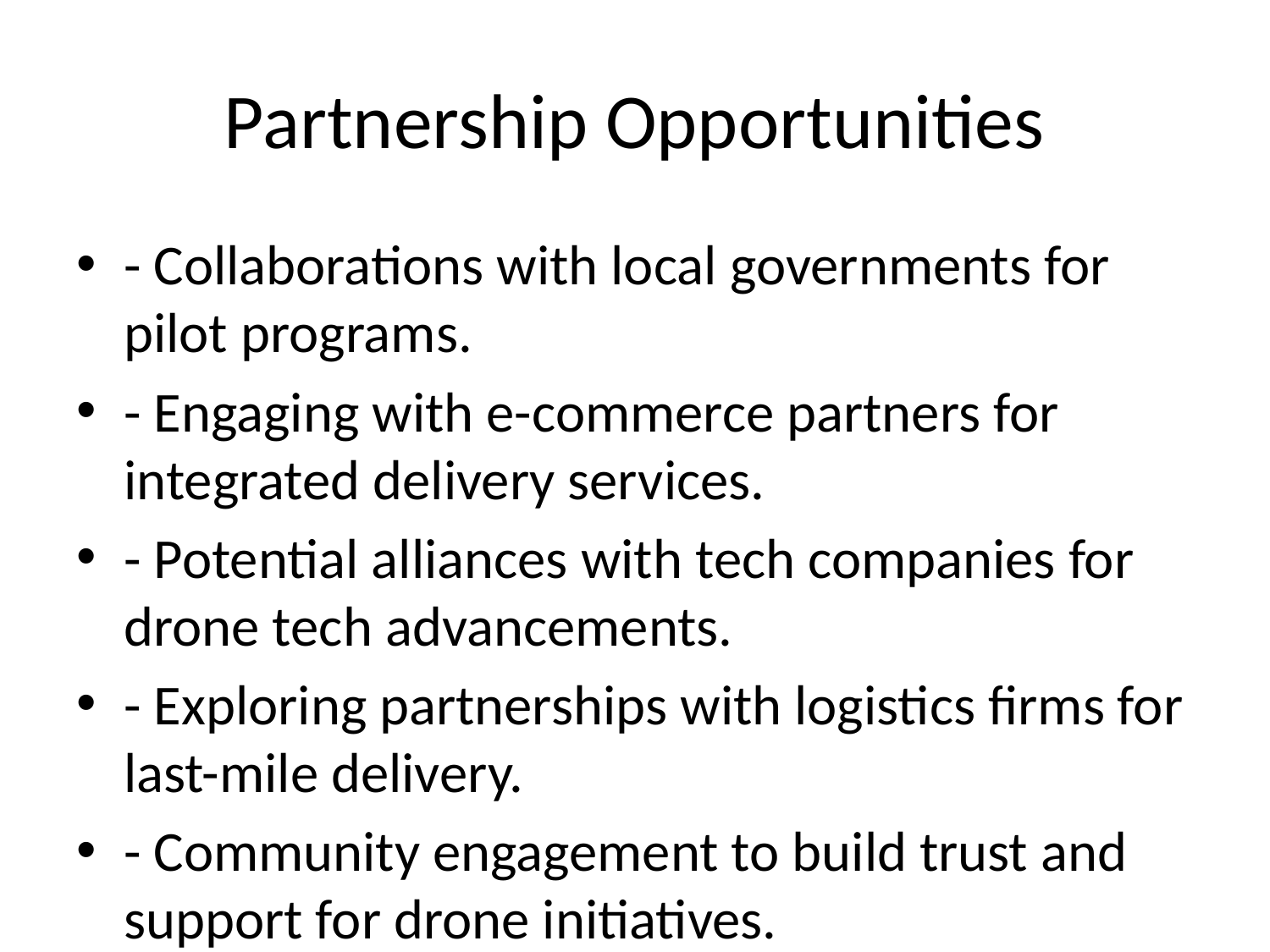

# Partnership Opportunities
- Collaborations with local governments for pilot programs.
- Engaging with e-commerce partners for integrated delivery services.
- Potential alliances with tech companies for drone tech advancements.
- Exploring partnerships with logistics firms for last-mile delivery.
- Community engagement to build trust and support for drone initiatives.